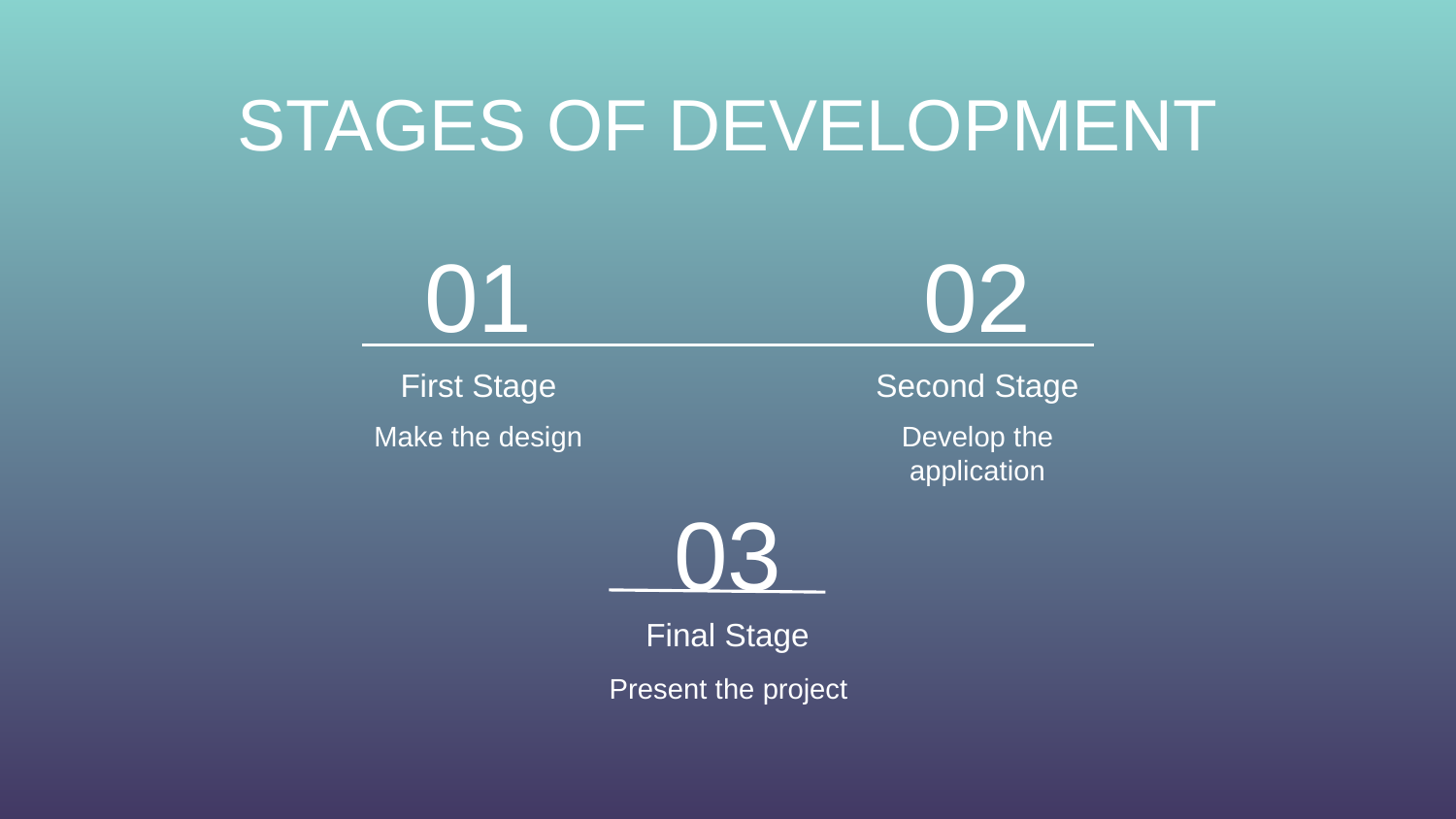

STAGES OF DEVELOPMENT
01
02
# First Stage
Second Stage
Make the design
Develop the application
03
Final Stage
Present the project